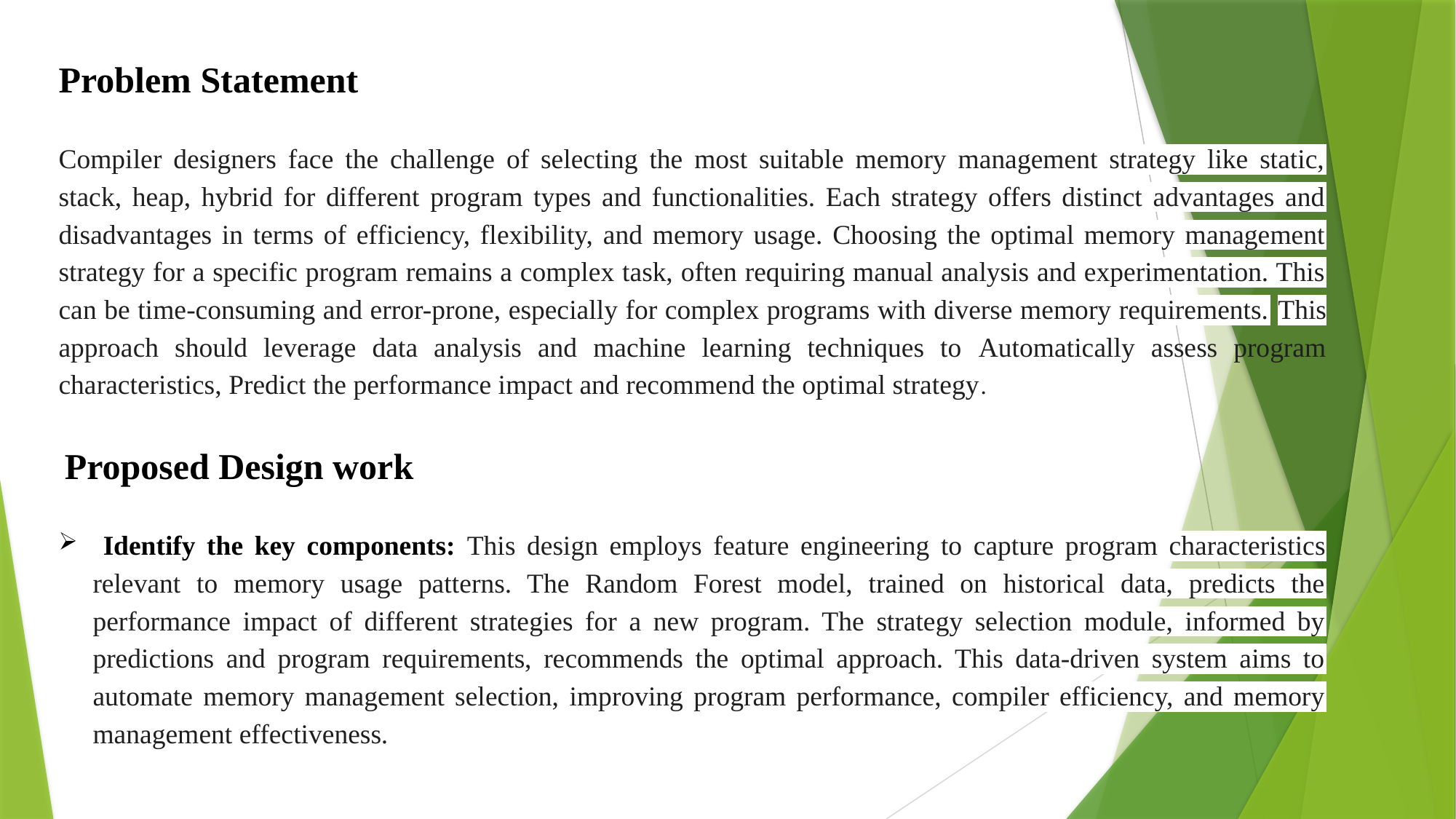

Problem Statement
Compiler designers face the challenge of selecting the most suitable memory management strategy like static, stack, heap, hybrid for different program types and functionalities. Each strategy offers distinct advantages and disadvantages in terms of efficiency, flexibility, and memory usage. Choosing the optimal memory management strategy for a specific program remains a complex task, often requiring manual analysis and experimentation. This can be time-consuming and error-prone, especially for complex programs with diverse memory requirements. This approach should leverage data analysis and machine learning techniques to Automatically assess program characteristics, Predict the performance impact and recommend the optimal strategy.
 Proposed Design work
 Identify the key components: This design employs feature engineering to capture program characteristics relevant to memory usage patterns. The Random Forest model, trained on historical data, predicts the performance impact of different strategies for a new program. The strategy selection module, informed by predictions and program requirements, recommends the optimal approach. This data-driven system aims to automate memory management selection, improving program performance, compiler efficiency, and memory management effectiveness.